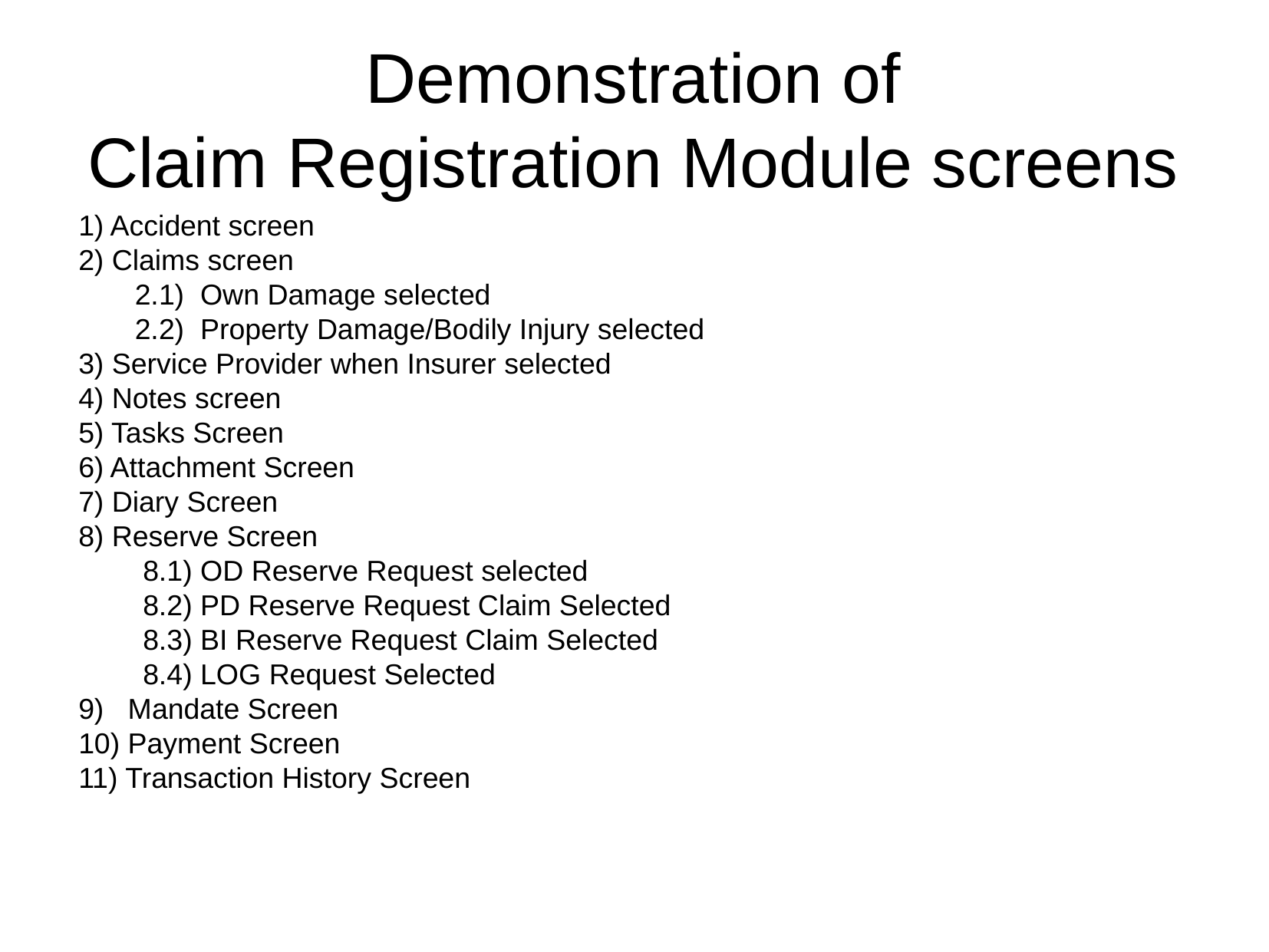

Demonstration of
Claim Registration Module screens
1) Accident screen
2) Claims screen
       2.1)  Own Damage selected
       2.2)  Property Damage/Bodily Injury selected
3) Service Provider when Insurer selected
4) Notes screen
5) Tasks Screen
6) Attachment Screen
7) Diary Screen
8) Reserve Screen
        8.1) OD Reserve Request selected
        8.2) PD Reserve Request Claim Selected
        8.3) BI Reserve Request Claim Selected
        8.4) LOG Request Selected
9)   Mandate Screen
10) Payment Screen
11) Transaction History Screen